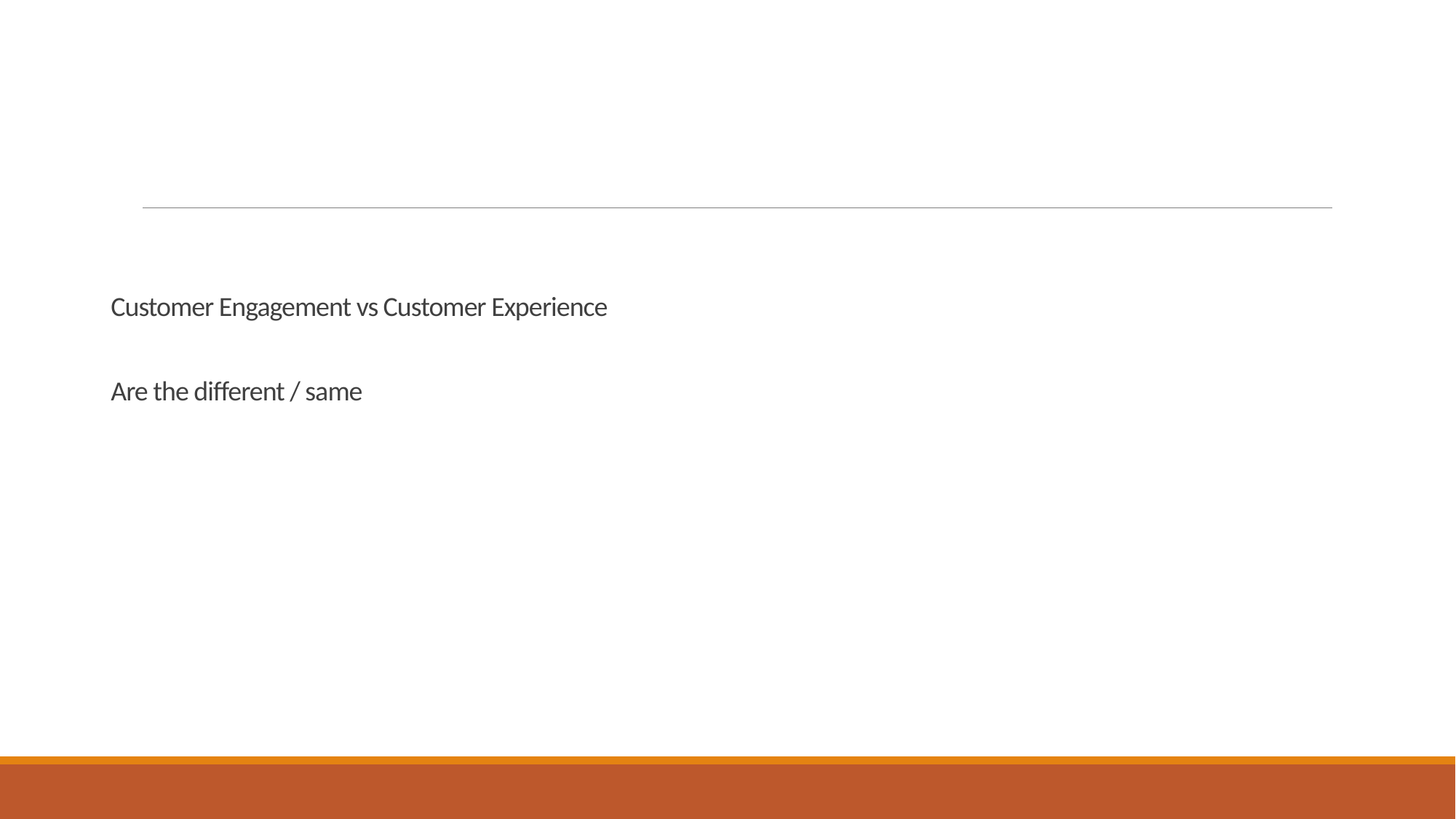

# Customer Engagement vs Customer Experience Are the different / same